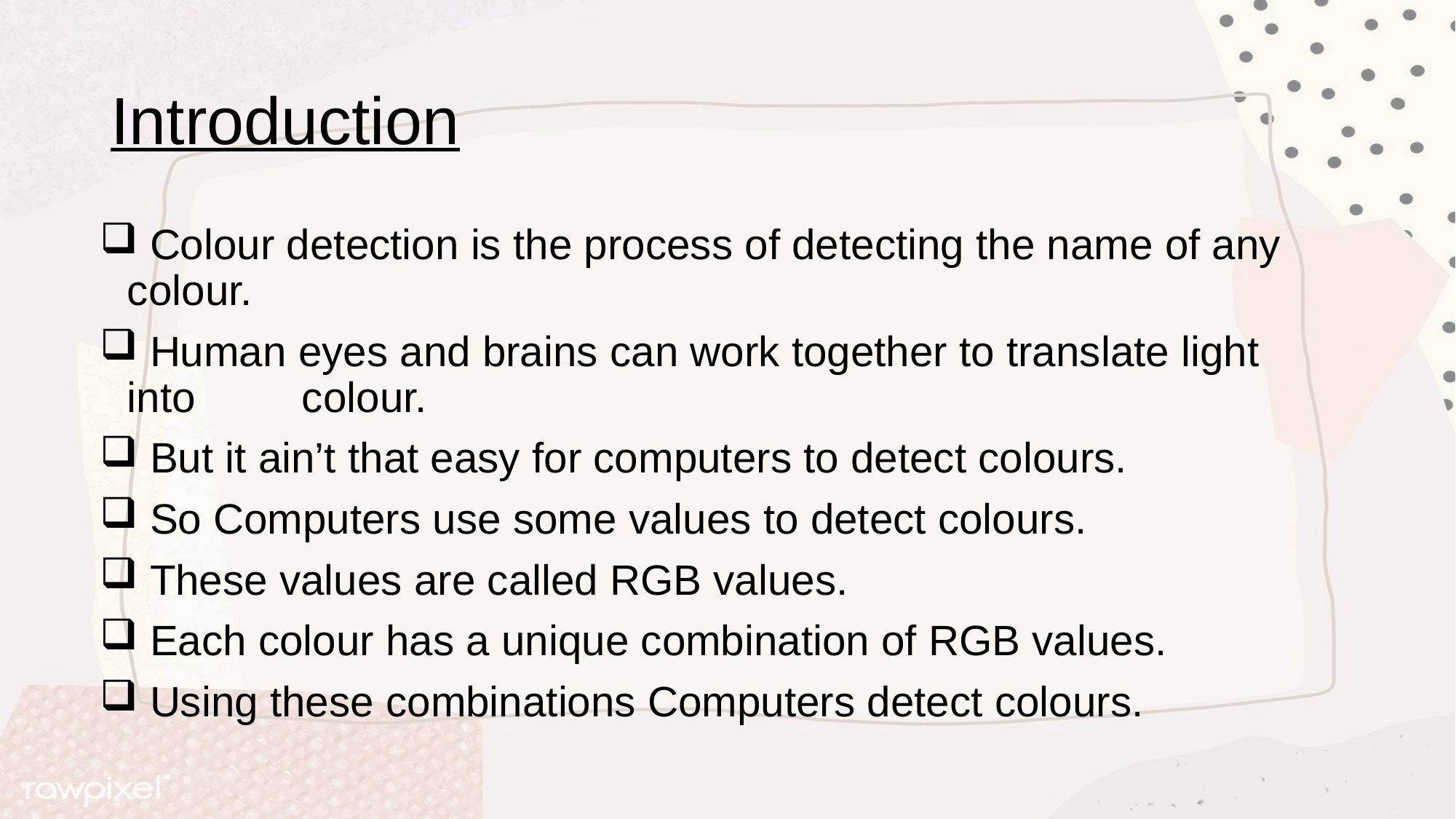

# Introduction
 Colour detection is the process of detecting the name of any colour.
 Human eyes and brains can work together to translate light into         colour.
 But it ain’t that easy for computers to detect colours.
 So Computers use some values to detect colours.
 These values are called RGB values.
 Each colour has a unique combination of RGB values.
 Using these combinations Computers detect colours.